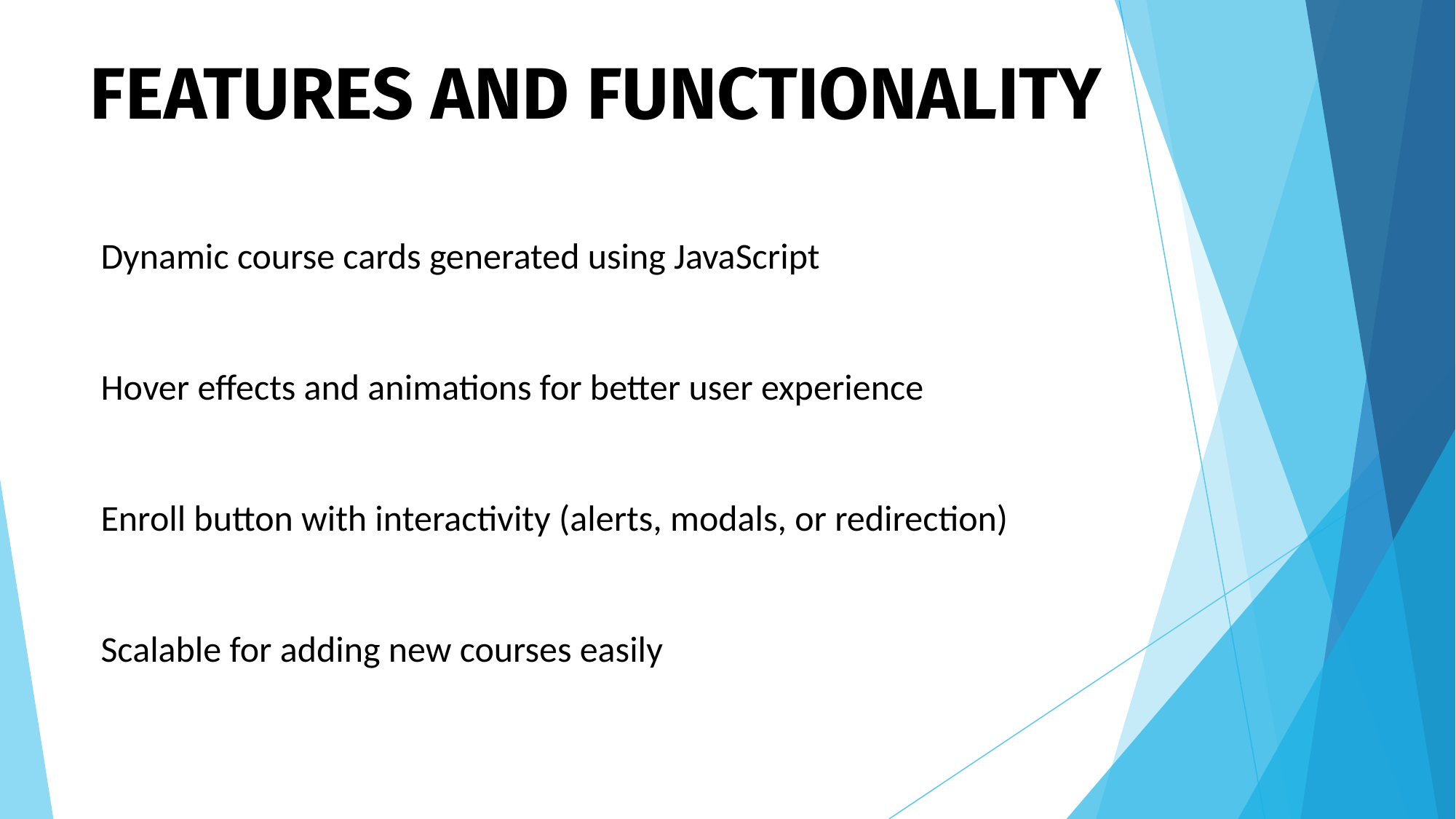

# FEATURES AND FUNCTIONALITY
Dynamic course cards generated using JavaScript

Hover effects and animations for better user experience

Enroll button with interactivity (alerts, modals, or redirection)

Scalable for adding new courses easily